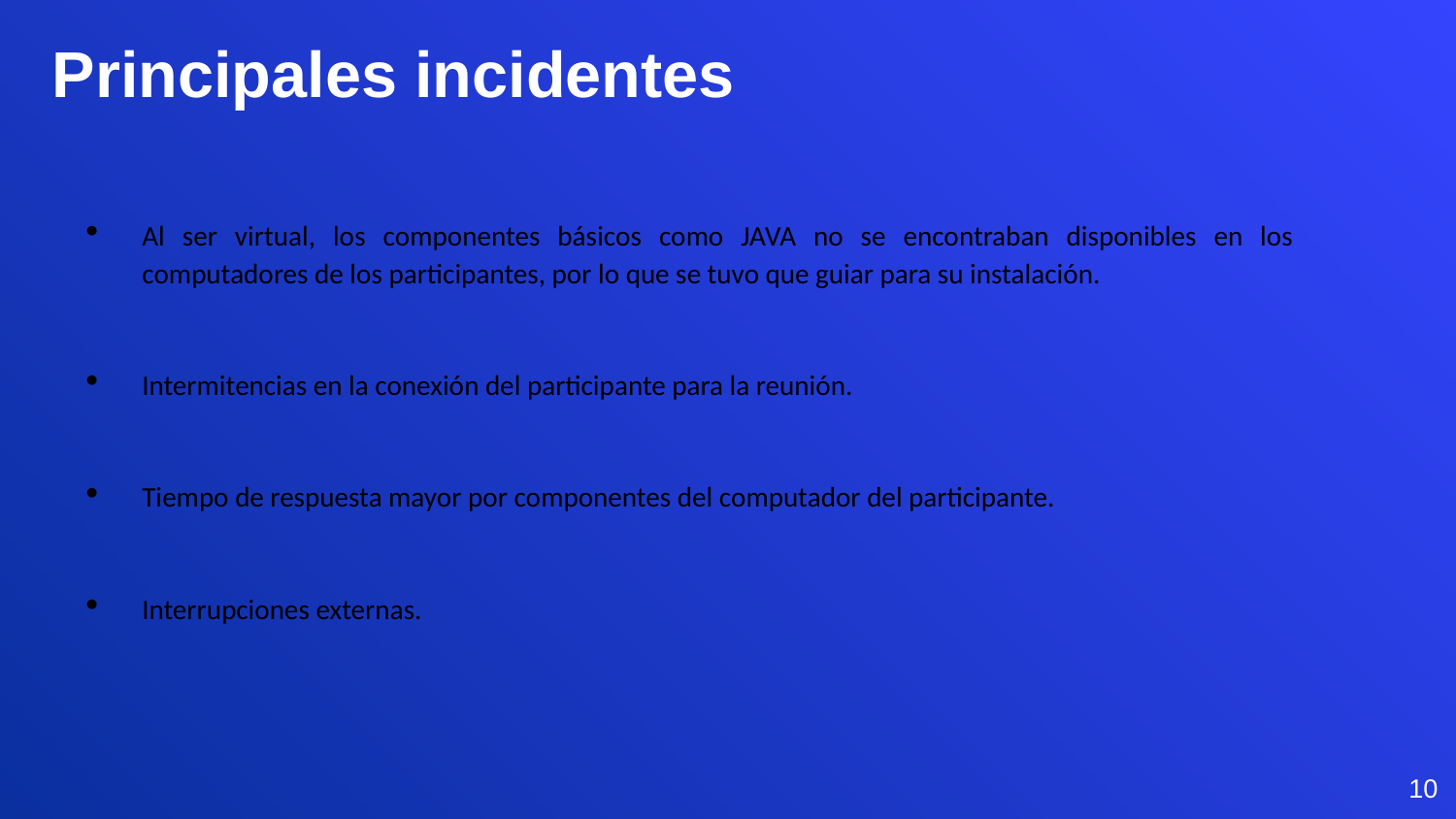

Principales incidentes
Al ser virtual, los componentes básicos como JAVA no se encontraban disponibles en los computadores de los participantes, por lo que se tuvo que guiar para su instalación.

Intermitencias en la conexión del participante para la reunión.

Tiempo de respuesta mayor por componentes del computador del participante.

Interrupciones externas.
10